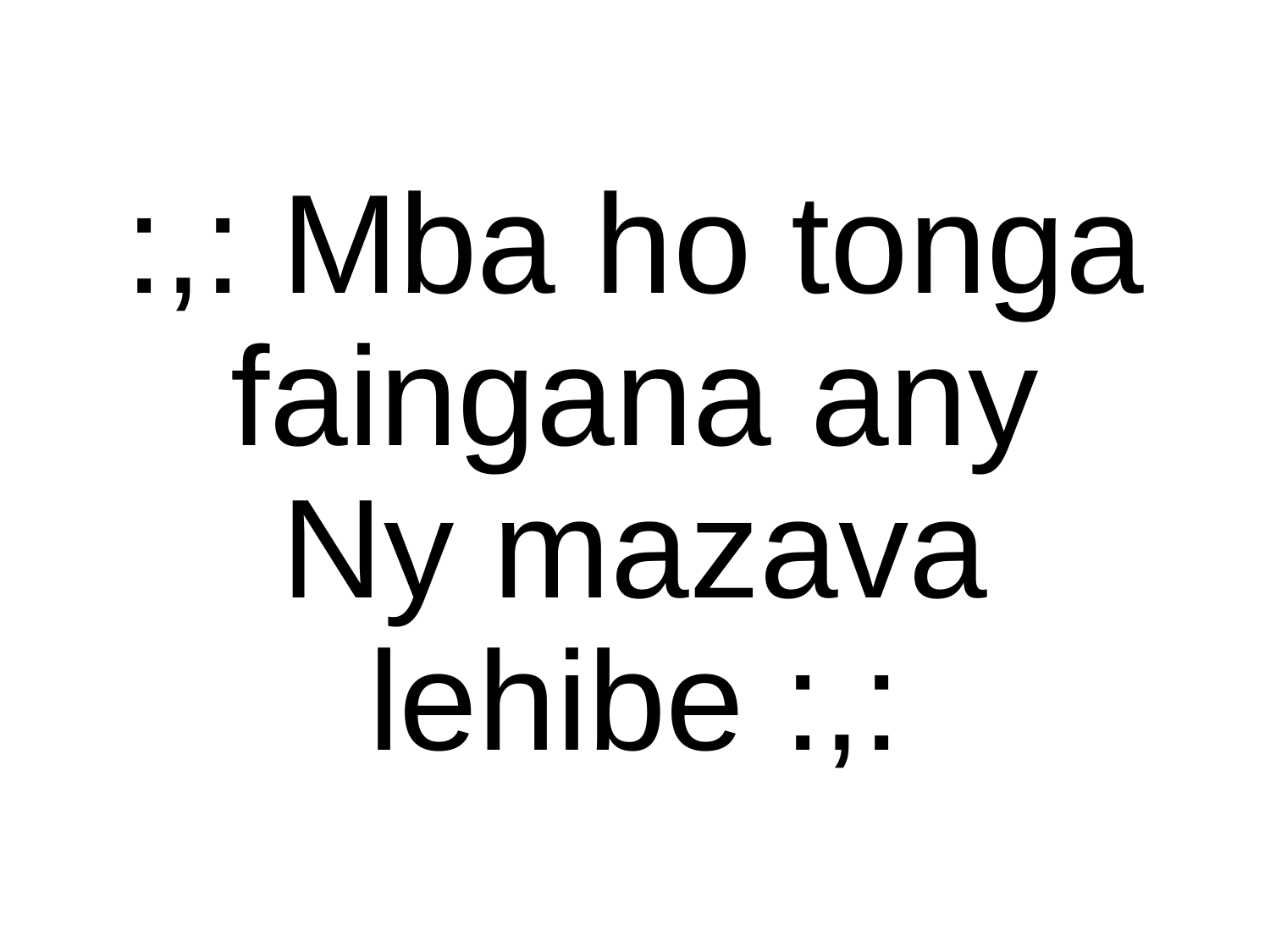

:,: Mba ho tonga faingana any
Ny mazava lehibe :,: